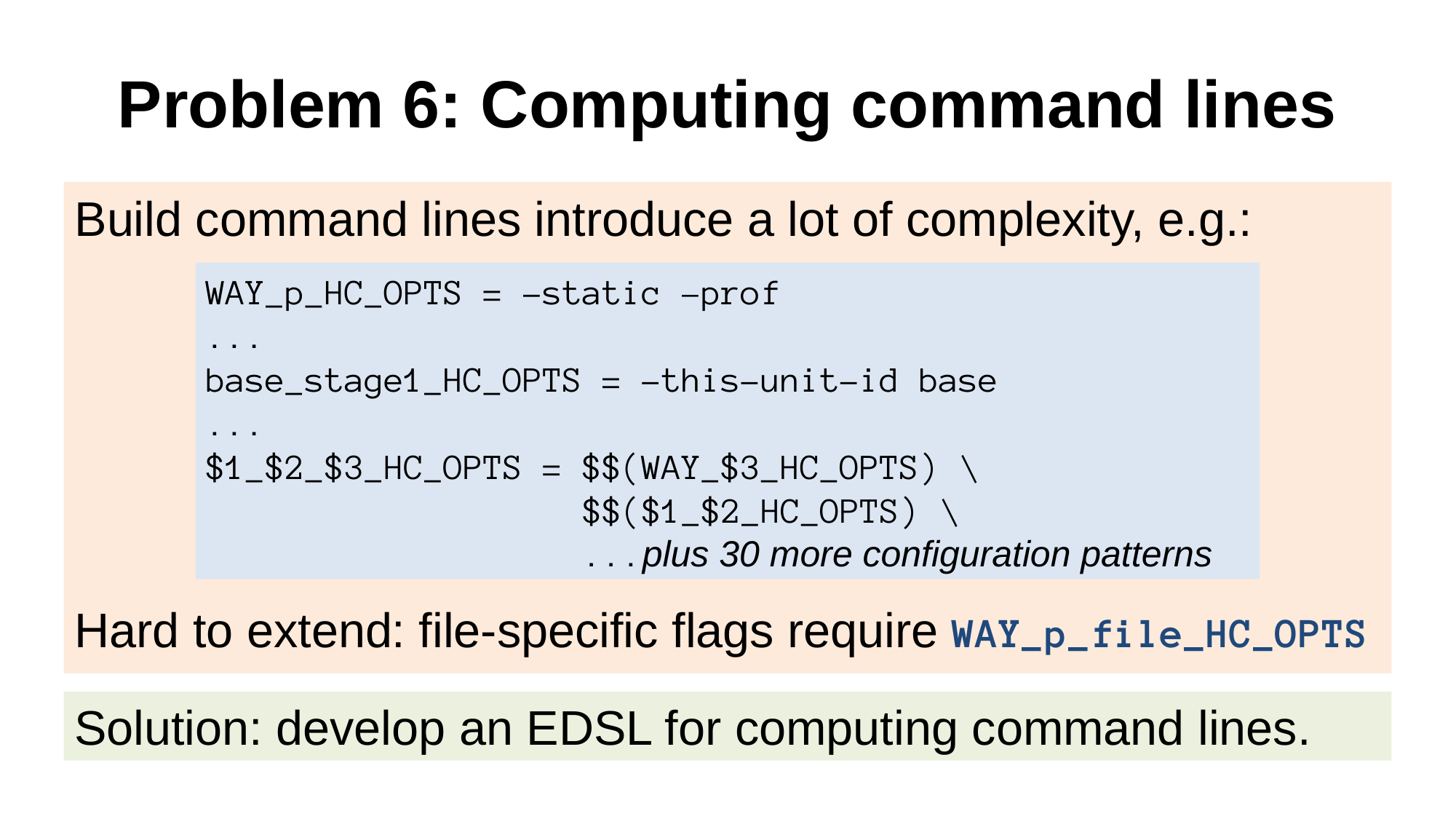

# Problem 6: Computing command lines
Build command lines introduce a lot of complexity, e.g.:

Hard to extend: file-specific flags require WAY_p_file_HC_OPTS

WAY_p_HC_OPTS = -static –prof
...
base_stage1_HC_OPTS = -this-unit-id base
...
$1_$2_$3_HC_OPTS = $$(WAY_$3_HC_OPTS) \
                   $$($1_$2_HC_OPTS) \
                   ...plus 30 more configuration patterns
Solution: develop an EDSL for computing command lines.